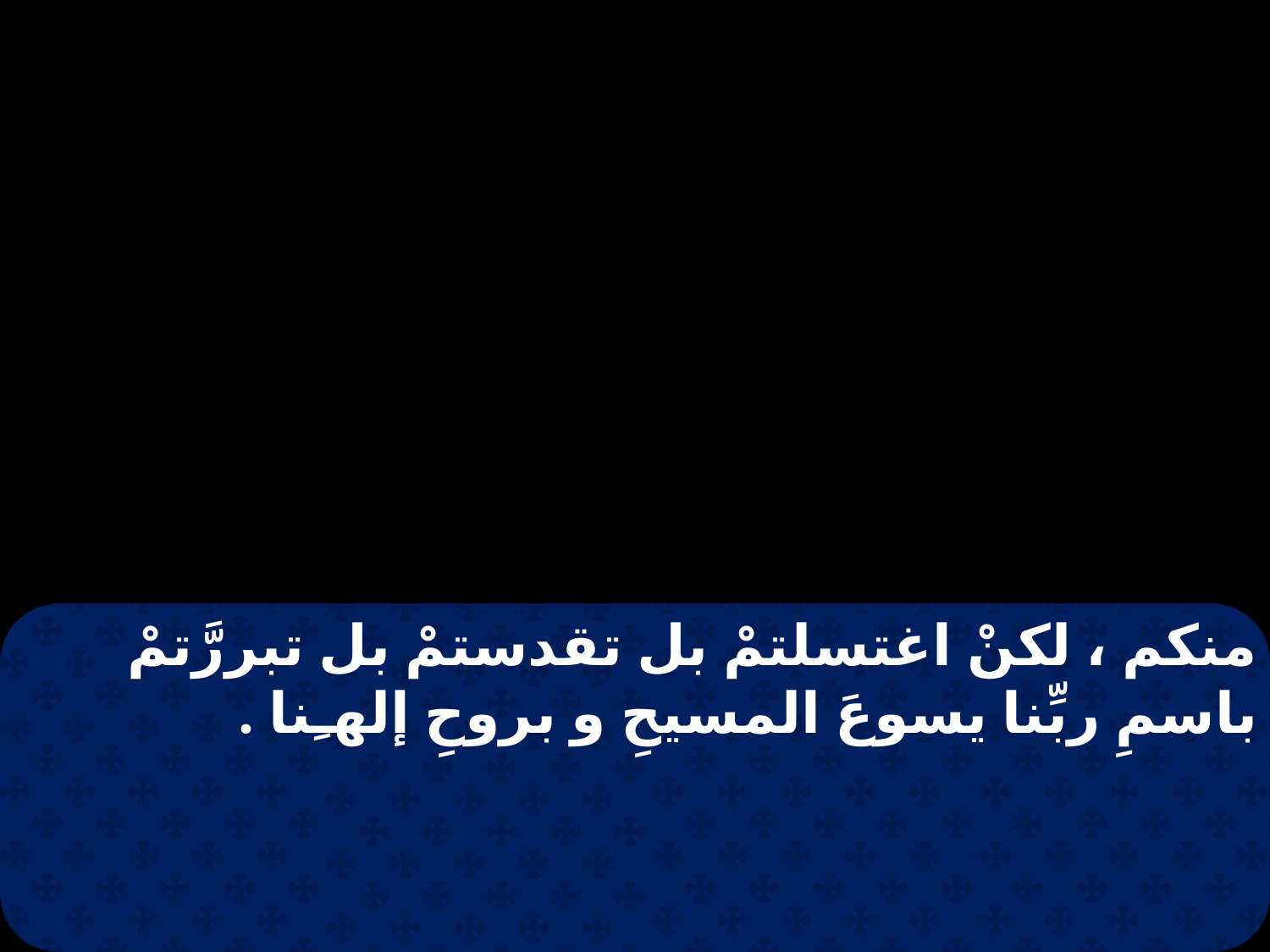

منكم ، لكنْ اغتسلتمْ بل تقدستمْ بل تبررَّتمْ باسمِ ربِّنا يسوعَ المسيحِ و بروحِ إلهـِنا .